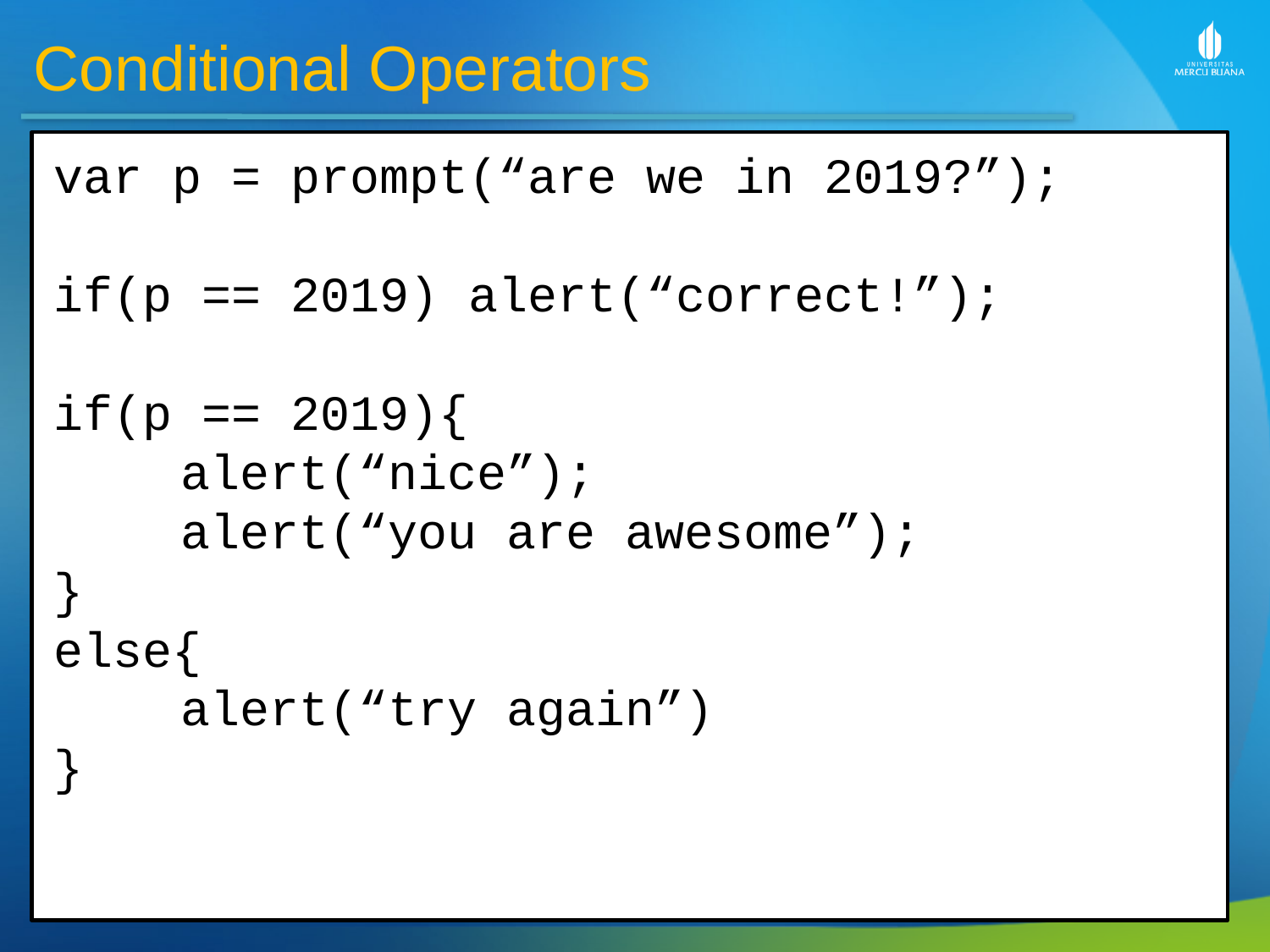

Conditional Operators

var p = prompt(“are we in 2019?”);

if(p == 2019) alert(“correct!”);

if(p == 2019){
	alert(“nice”);
	alert(“you are awesome”);
}
else{
	alert(“try again”)
}